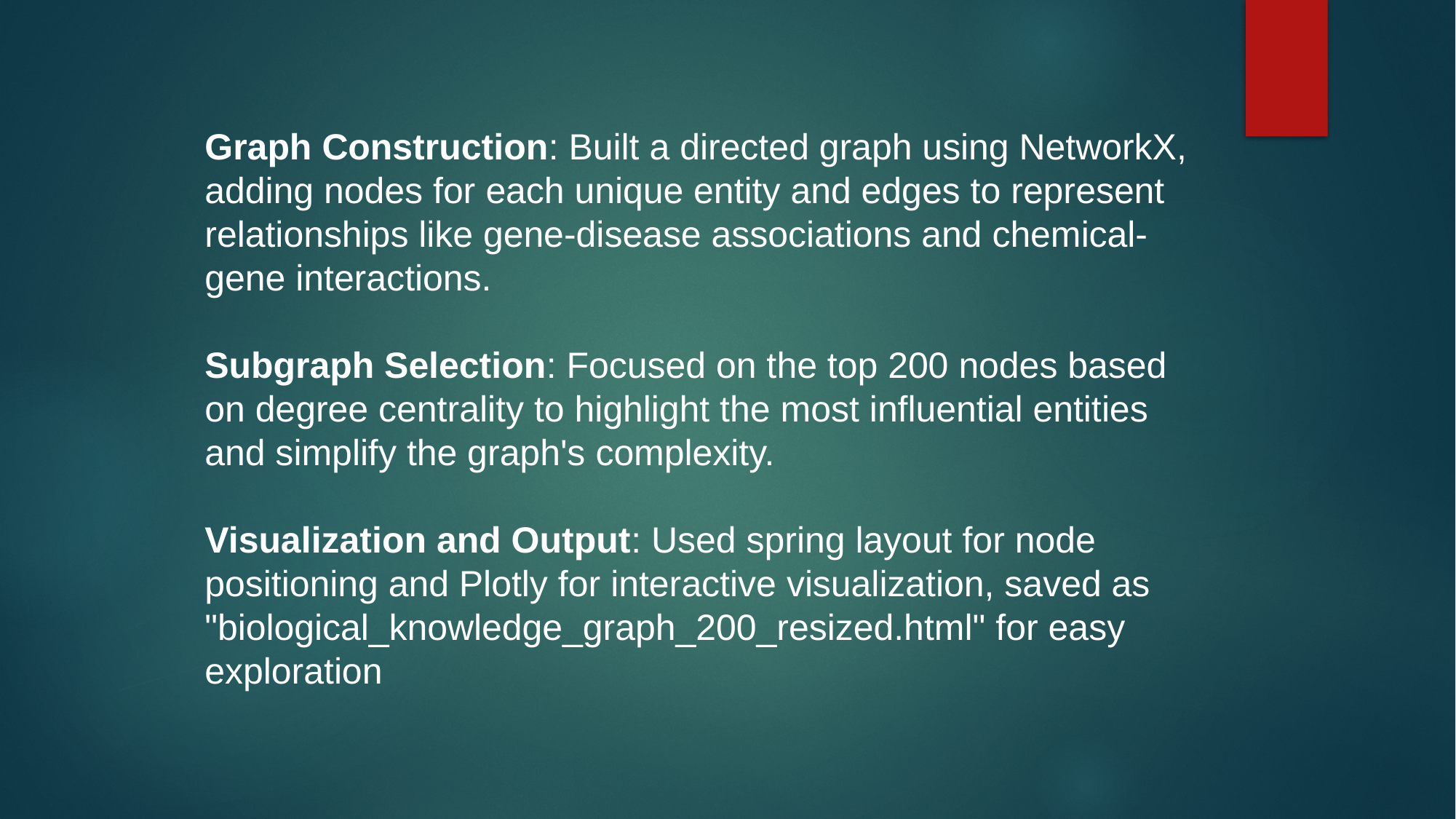

Graph Construction: Built a directed graph using NetworkX, adding nodes for each unique entity and edges to represent relationships like gene-disease associations and chemical-gene interactions.

Subgraph Selection: Focused on the top 200 nodes based on degree centrality to highlight the most influential entities and simplify the graph's complexity.

Visualization and Output: Used spring layout for node positioning and Plotly for interactive visualization, saved as "biological_knowledge_graph_200_resized.html" for easy exploration